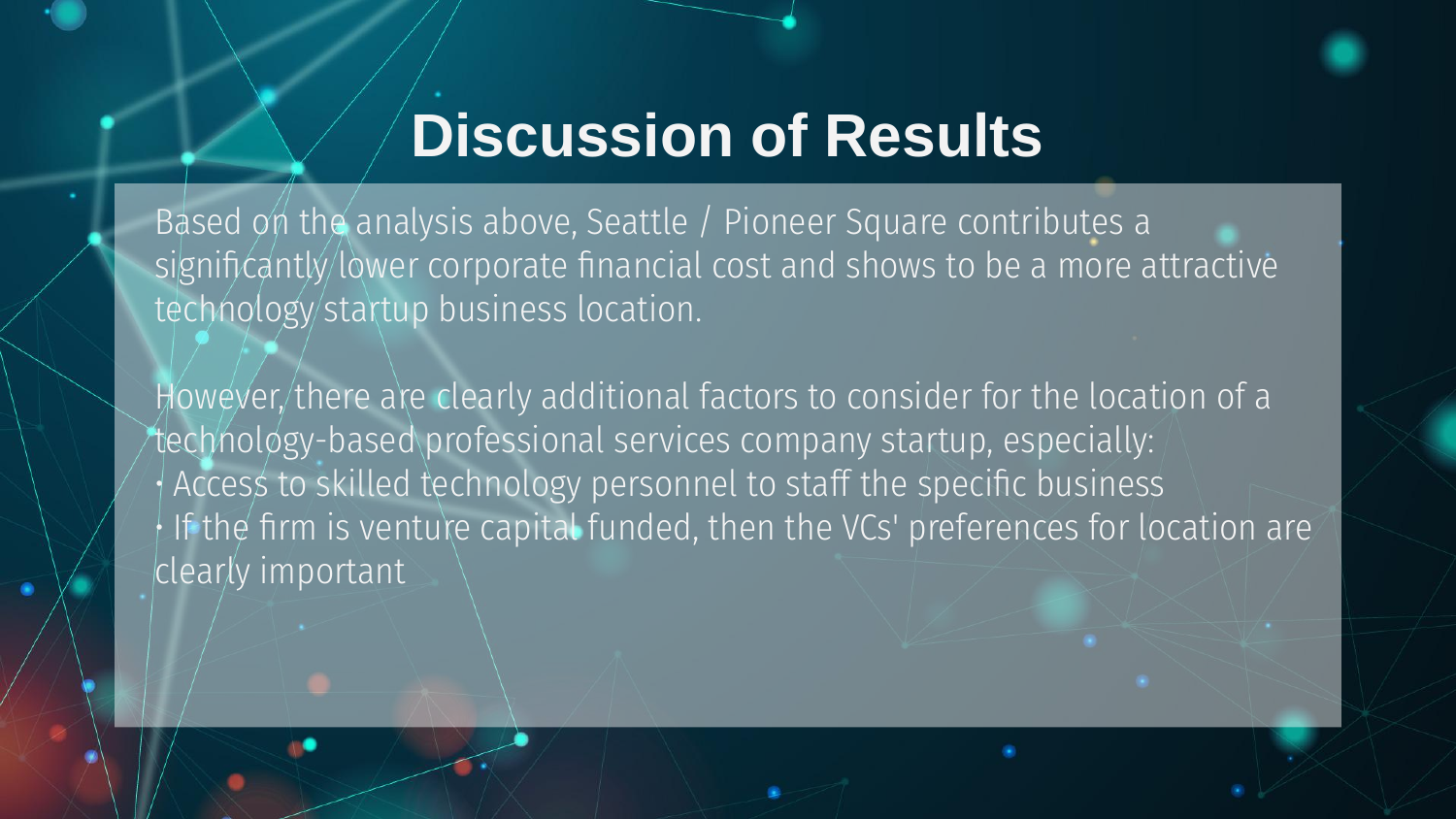

# Discussion of Results
Based on the analysis above, Seattle / Pioneer Square contributes a significantly lower corporate financial cost and shows to be a more attractive technology startup business location.

However, there are clearly additional factors to consider for the location of a technology-based professional services company startup, especially:
• Access to skilled technology personnel to staff the specific business
• If the firm is venture capital funded, then the VCs' preferences for location are clearly important